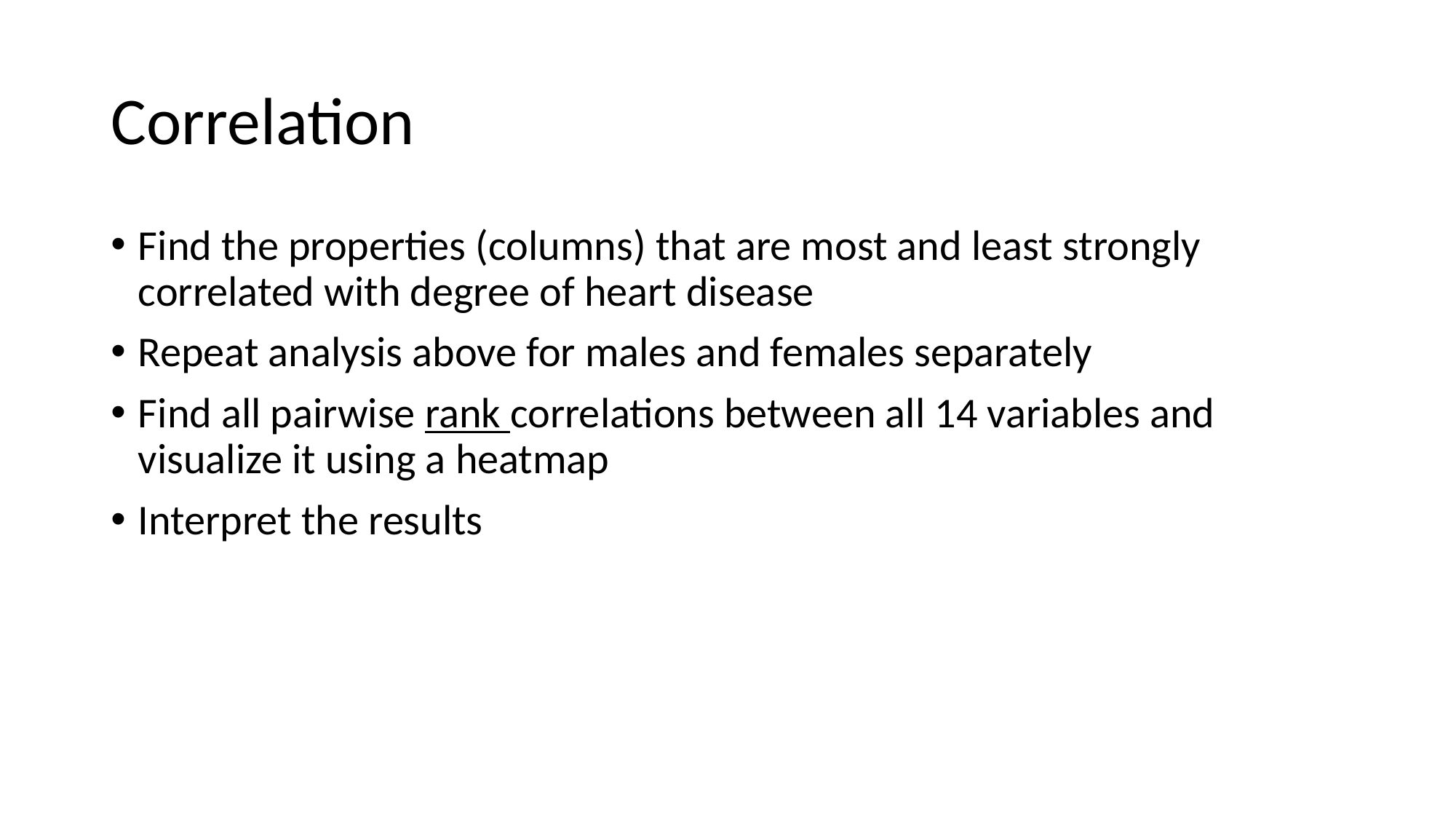

# Correlation
Find the properties (columns) that are most and least strongly correlated with degree of heart disease
Repeat analysis above for males and females separately
Find all pairwise rank correlations between all 14 variables and visualize it using a heatmap
Interpret the results